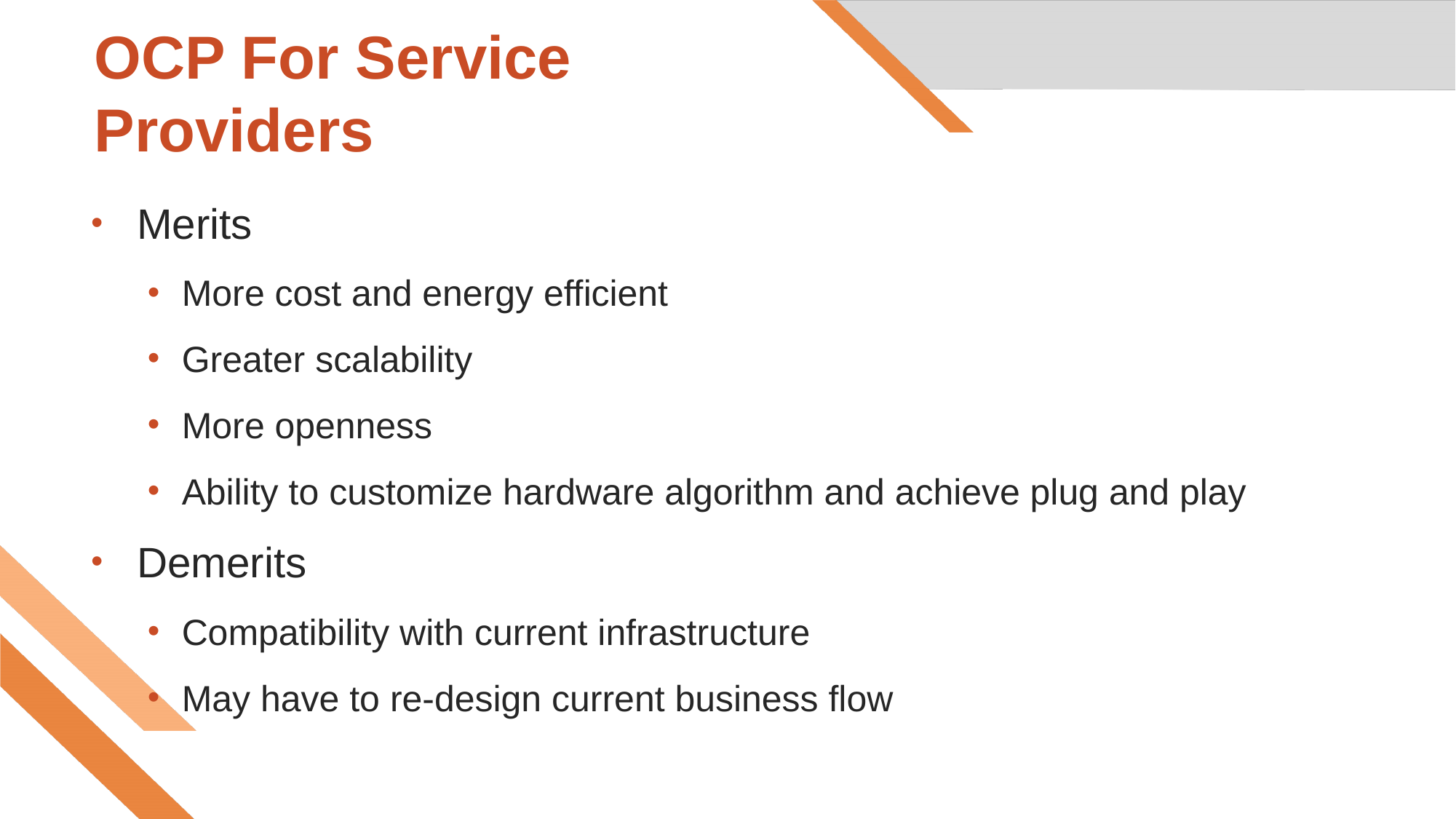

# OCP For Service Providers
Merits
More cost and energy efficient
Greater scalability
More openness
Ability to customize hardware algorithm and achieve plug and play
Demerits
Compatibility with current infrastructure
May have to re-design current business flow